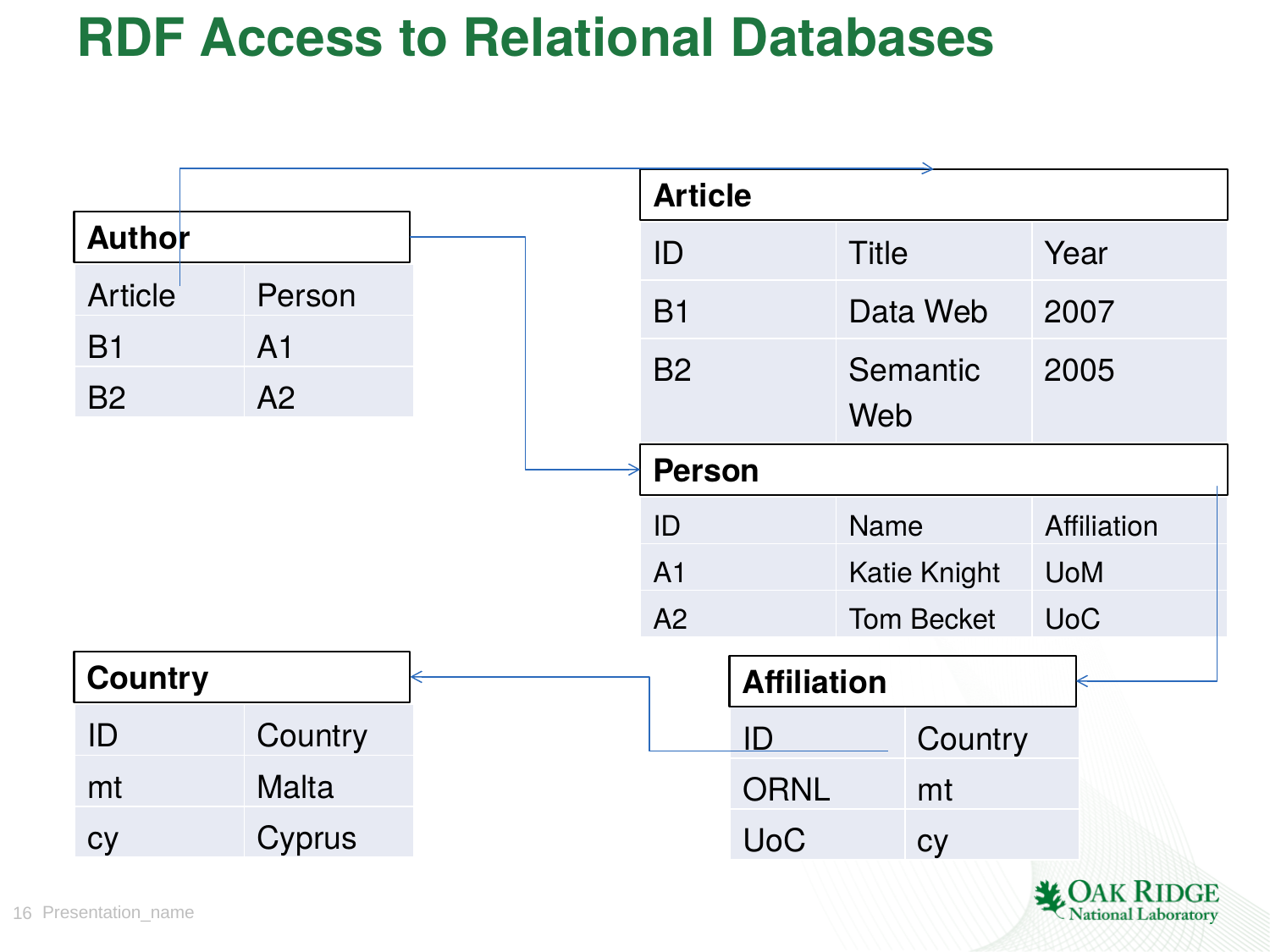

# RDF Access to Relational Databases
Article
Author
| ID | Title | Year |
| --- | --- | --- |
| B1 | Data Web | 2007 |
| B2 | Semantic Web | 2005 |
| Article | Person |
| --- | --- |
| B1 | A1 |
| B2 | A2 |
Person
| ID | Name | Affiliation |
| --- | --- | --- |
| A1 | Katie Knight | UoM |
| A2 | Tom Becket | UoC |
Country
Affiliation
| ID | Country |
| --- | --- |
| mt | Malta |
| cy | Cyprus |
| ID | Country |
| --- | --- |
| ORNL | mt |
| UoC | cy |